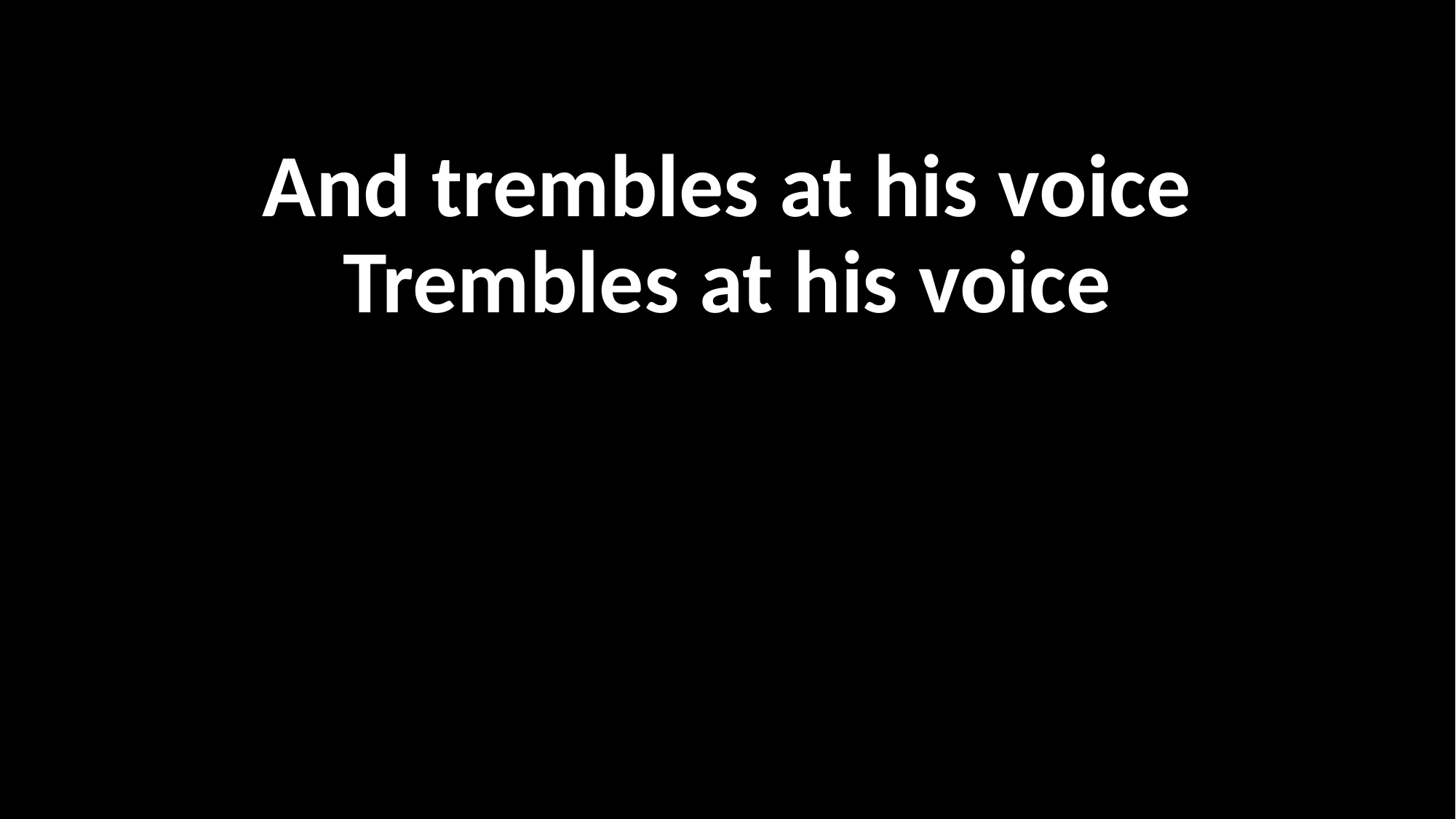

And trembles at his voice
Trembles at his voice